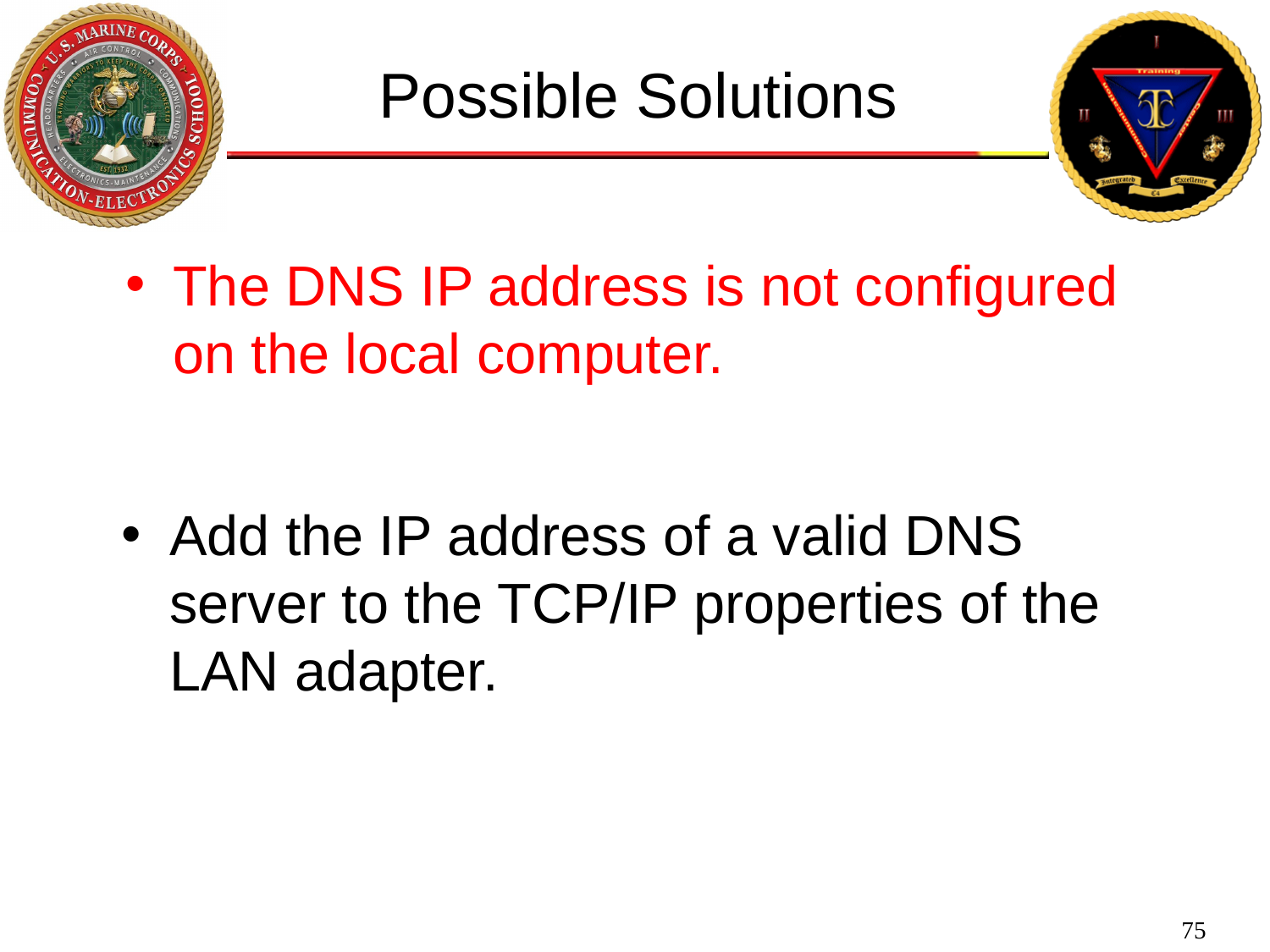

Possible Solutions
The DNS IP address is not configured on the local computer.

Add the IP address of a valid DNS server to the TCP/IP properties of the LAN adapter.